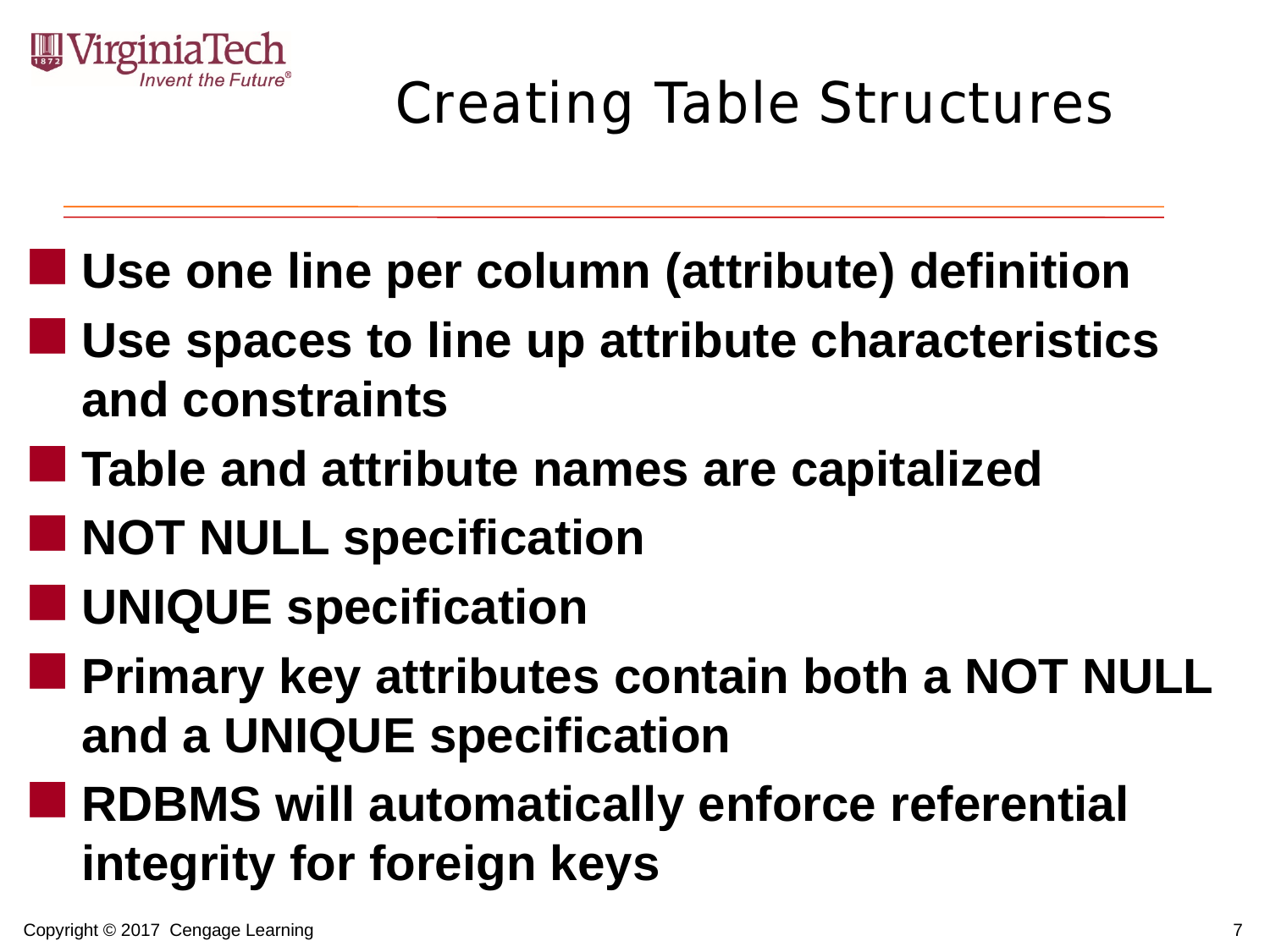

# Creating Table Structures
Use one line per column (attribute) definition
Use spaces to line up attribute characteristics and constraints
Table and attribute names are capitalized
NOT NULL specification
UNIQUE specification
Primary key attributes contain both a NOT NULL and a UNIQUE specification
RDBMS will automatically enforce referential integrity for foreign keys

7
Copyright © 2017  Cengage Learning